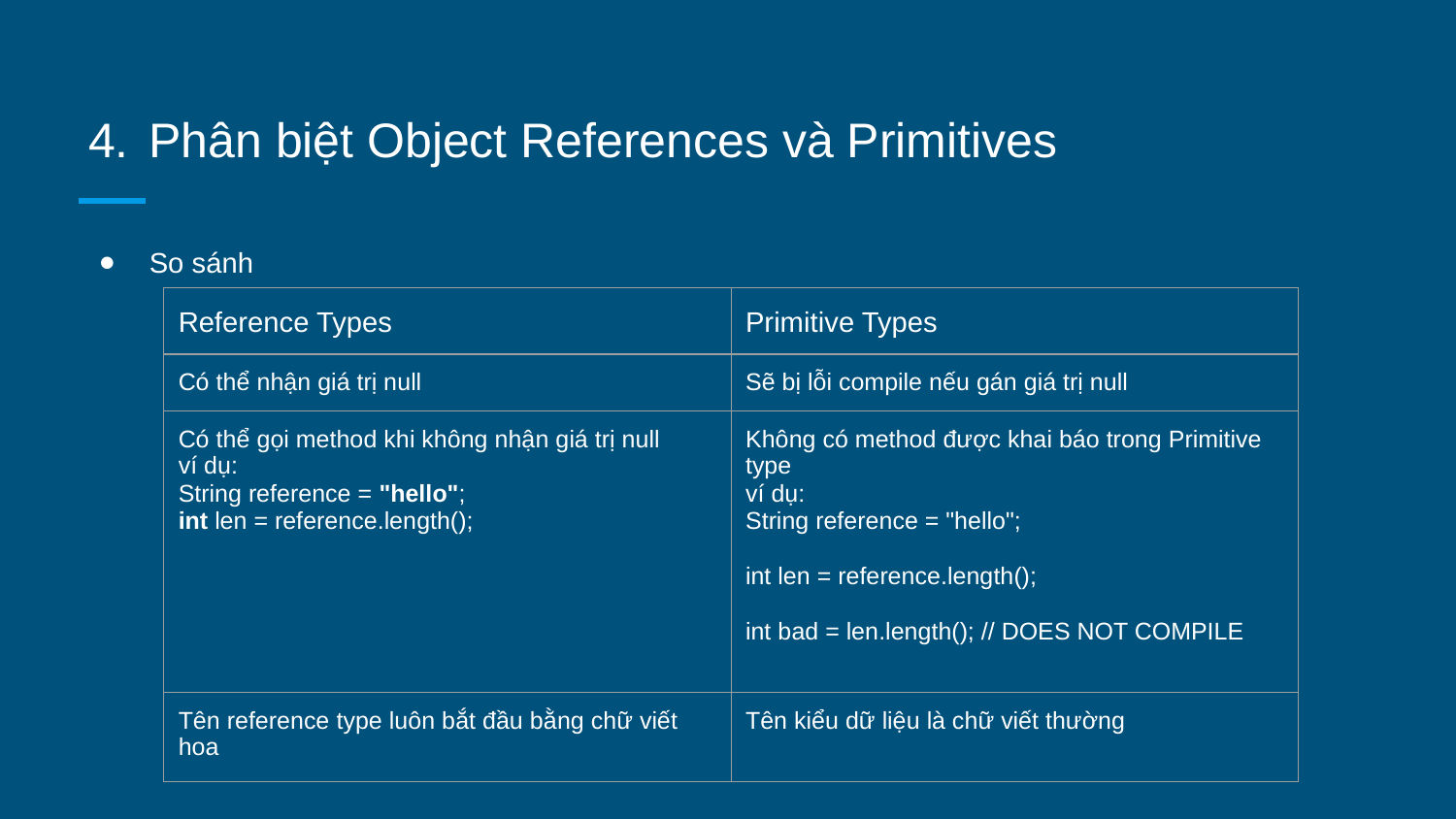

# Phân biệt Object References và Primitives
So sánh
| Reference Types | Primitive Types |
| --- | --- |
| Có thể nhận giá trị null | Sẽ bị lỗi compile nếu gán giá trị null |
| Có thể gọi method khi không nhận giá trị null ví dụ: String reference = "hello"; int len = reference.length(); | Không có method được khai báo trong Primitive type ví dụ: String reference = "hello"; int len = reference.length(); int bad = len.length(); // DOES NOT COMPILE |
| Tên reference type luôn bắt đầu bằng chữ viết hoa | Tên kiểu dữ liệu là chữ viết thường |